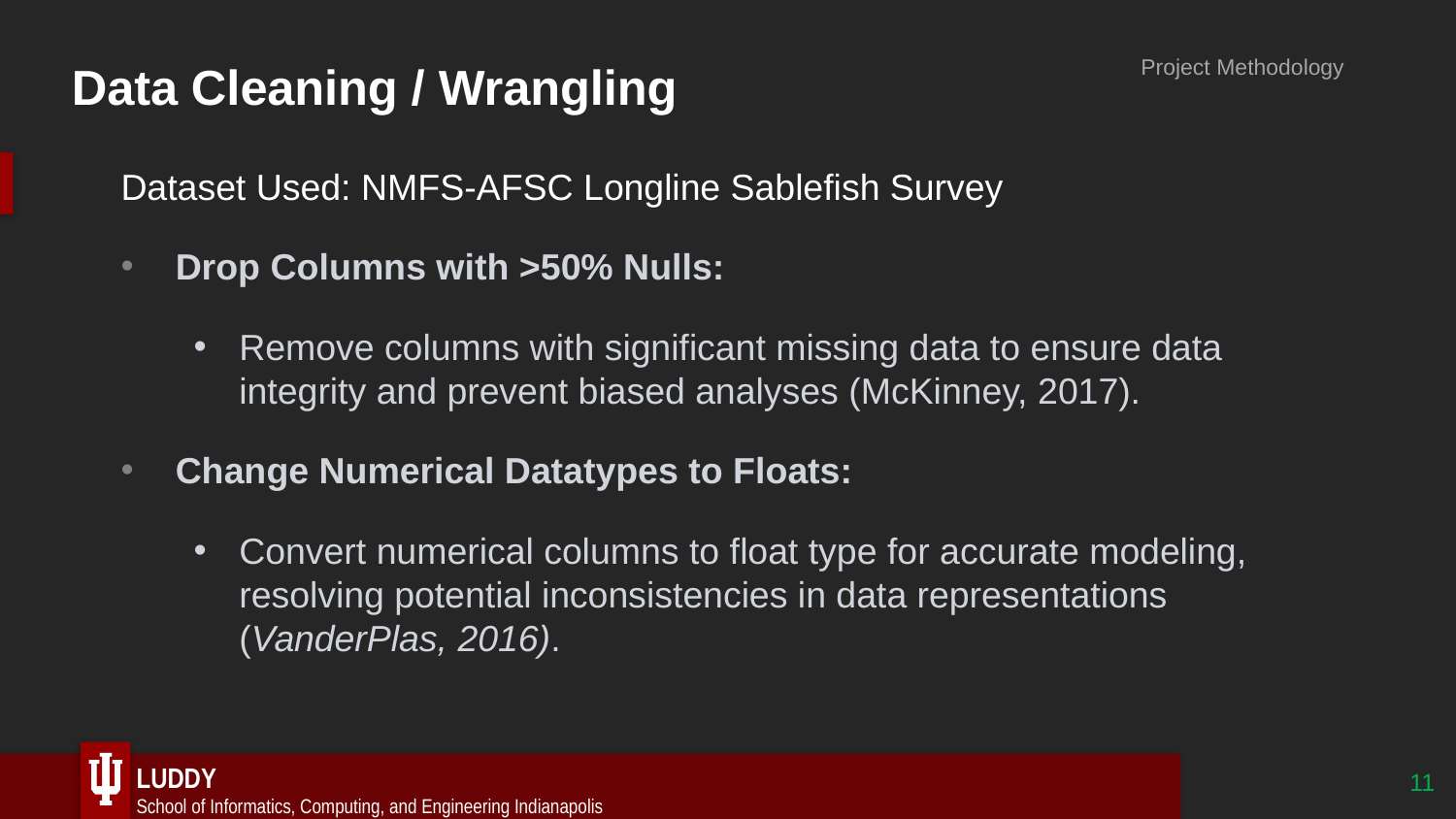

# Data Cleaning / Wrangling
Project Methodology
Dataset Used: NMFS-AFSC Longline Sablefish Survey
Drop Columns with >50% Nulls:
Remove columns with significant missing data to ensure data integrity and prevent biased analyses (McKinney, 2017).
Change Numerical Datatypes to Floats:
Convert numerical columns to float type for accurate modeling, resolving potential inconsistencies in data representations (VanderPlas, 2016).